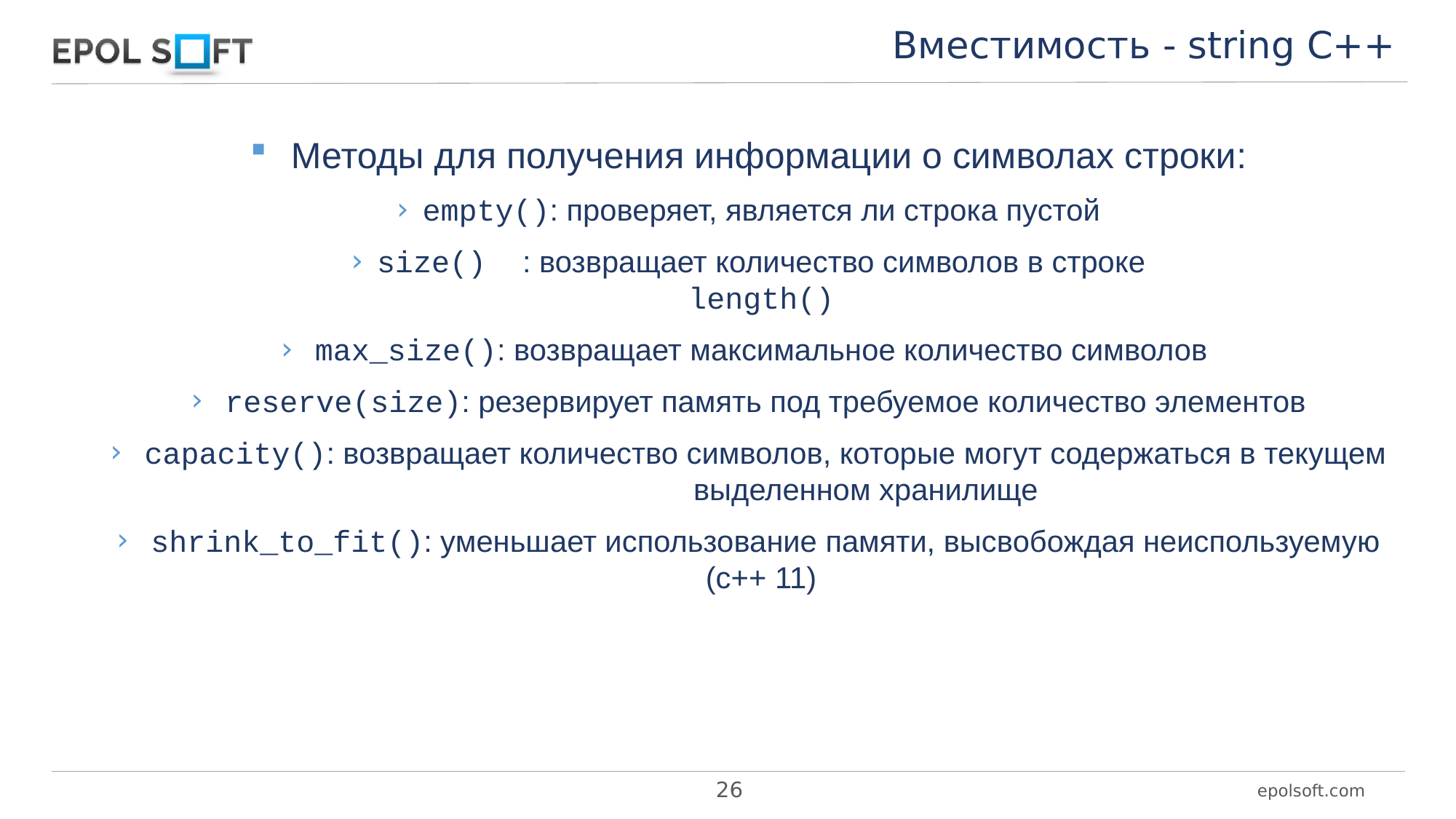

Вместимость - string С++

Методы для получения информации о символах строки:
empty(): проверяет, является ли строка пустой
size()  : возвращает количество символов в строке
length()
 max_size(): возвращает максимальное количество символов
 reserve(size): резервирует память под требуемое количество элементов
 capacity(): возвращает количество символов, которые могут содержаться в текущем
                         выделенном хранилище
 shrink_to_fit(): уменьшает использование памяти, высвобождая неиспользуемую (c++ 11)

26